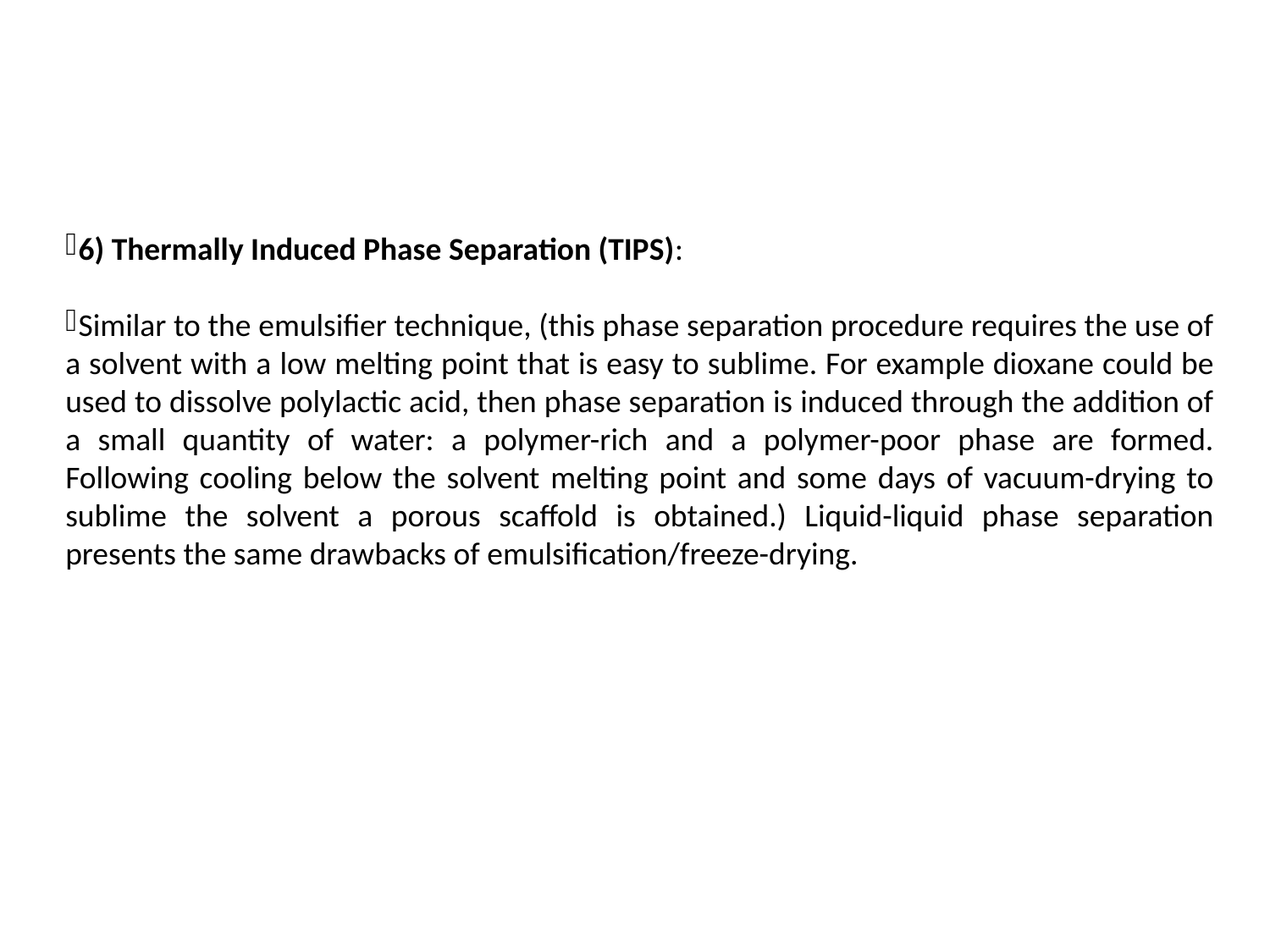

6) Thermally Induced Phase Separation (TIPS):

Similar to the emulsifier technique, (this phase separation procedure requires the use of a solvent with a low melting point that is easy to sublime. For example dioxane could be used to dissolve polylactic acid, then phase separation is induced through the addition of a small quantity of water: a polymer-rich and a polymer-poor phase are formed. Following cooling below the solvent melting point and some days of vacuum-drying to sublime the solvent a porous scaffold is obtained.) Liquid-liquid phase separation presents the same drawbacks of emulsification/freeze-drying.